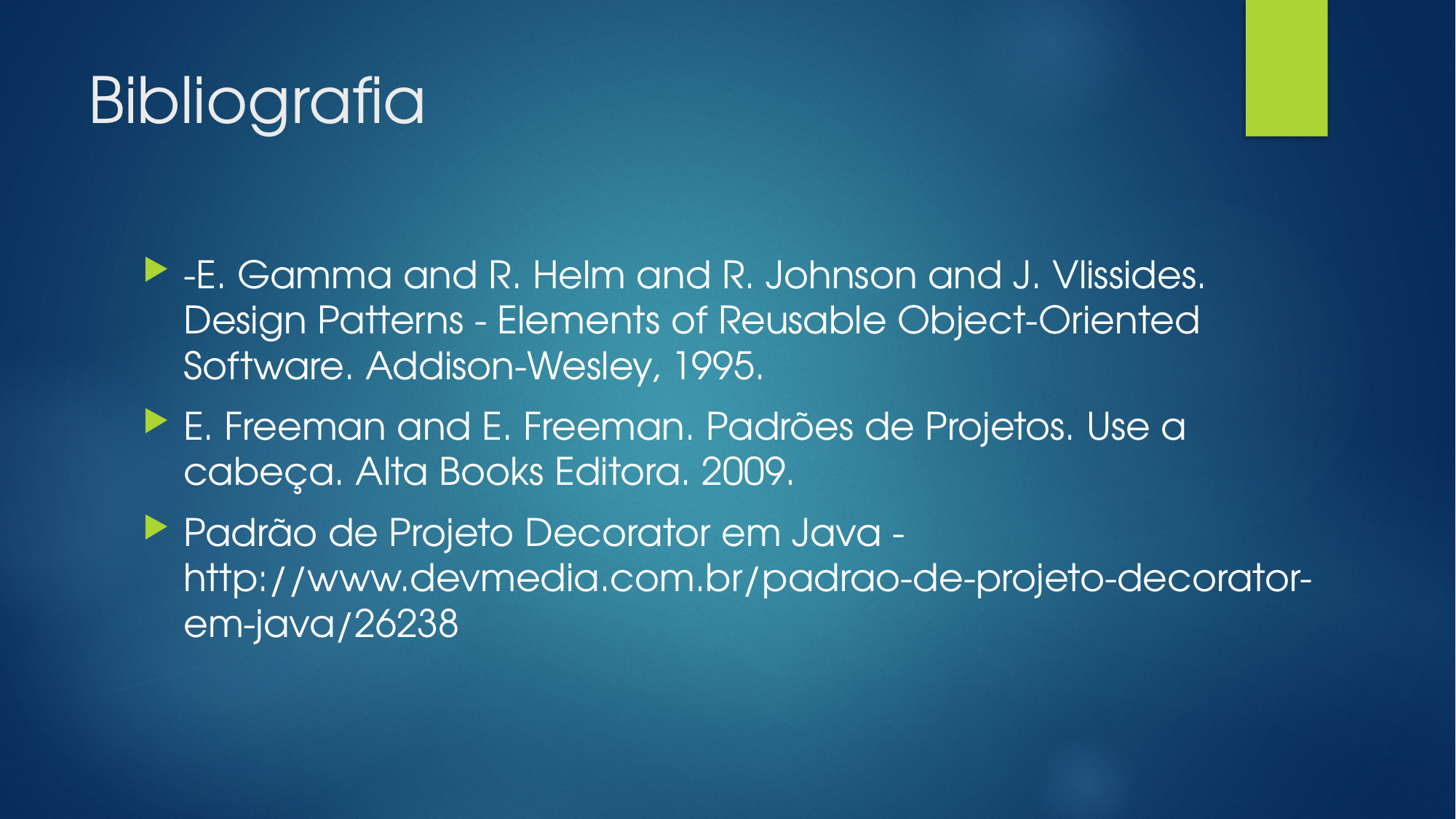

# Bibliografia
-E. Gamma and R. Helm and R. Johnson and J. Vlissides. Design Patterns - Elements of Reusable Object-Oriented Software. Addison-Wesley, 1995.
E. Freeman and E. Freeman. Padrões de Projetos. Use a cabeça. Alta Books Editora. 2009.
Padrão de Projeto Decorator em Java - http://www.devmedia.com.br/padrao-de-projeto-decorator-em-java/26238